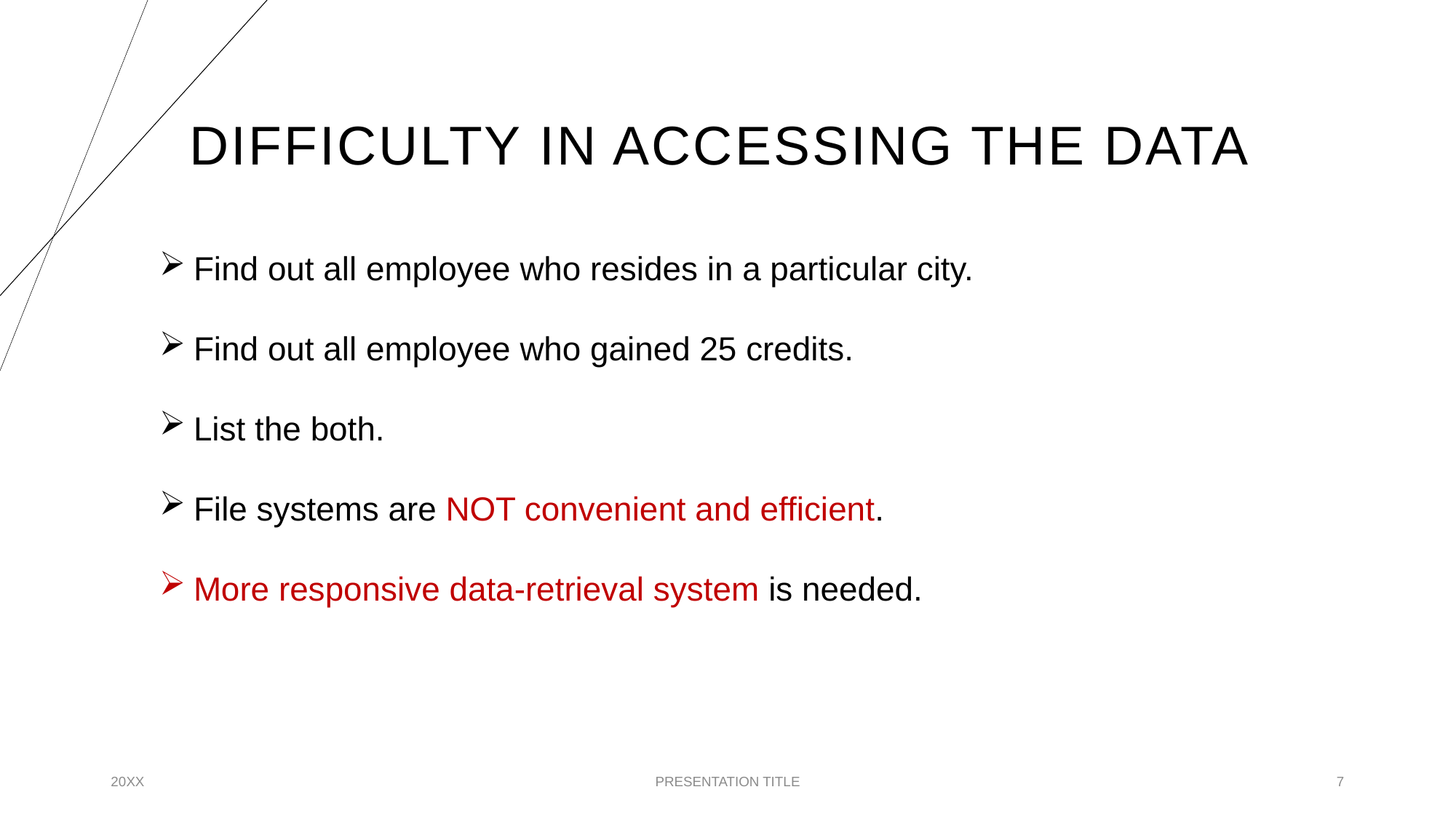

# DIFFICULTY IN ACCESSING THE DATA
Find out all employee who resides in a particular city.

Find out all employee who gained 25 credits.

List the both.

File systems are NOT convenient and efficient.

More responsive data-retrieval system is needed.
20XX
PRESENTATION TITLE
7